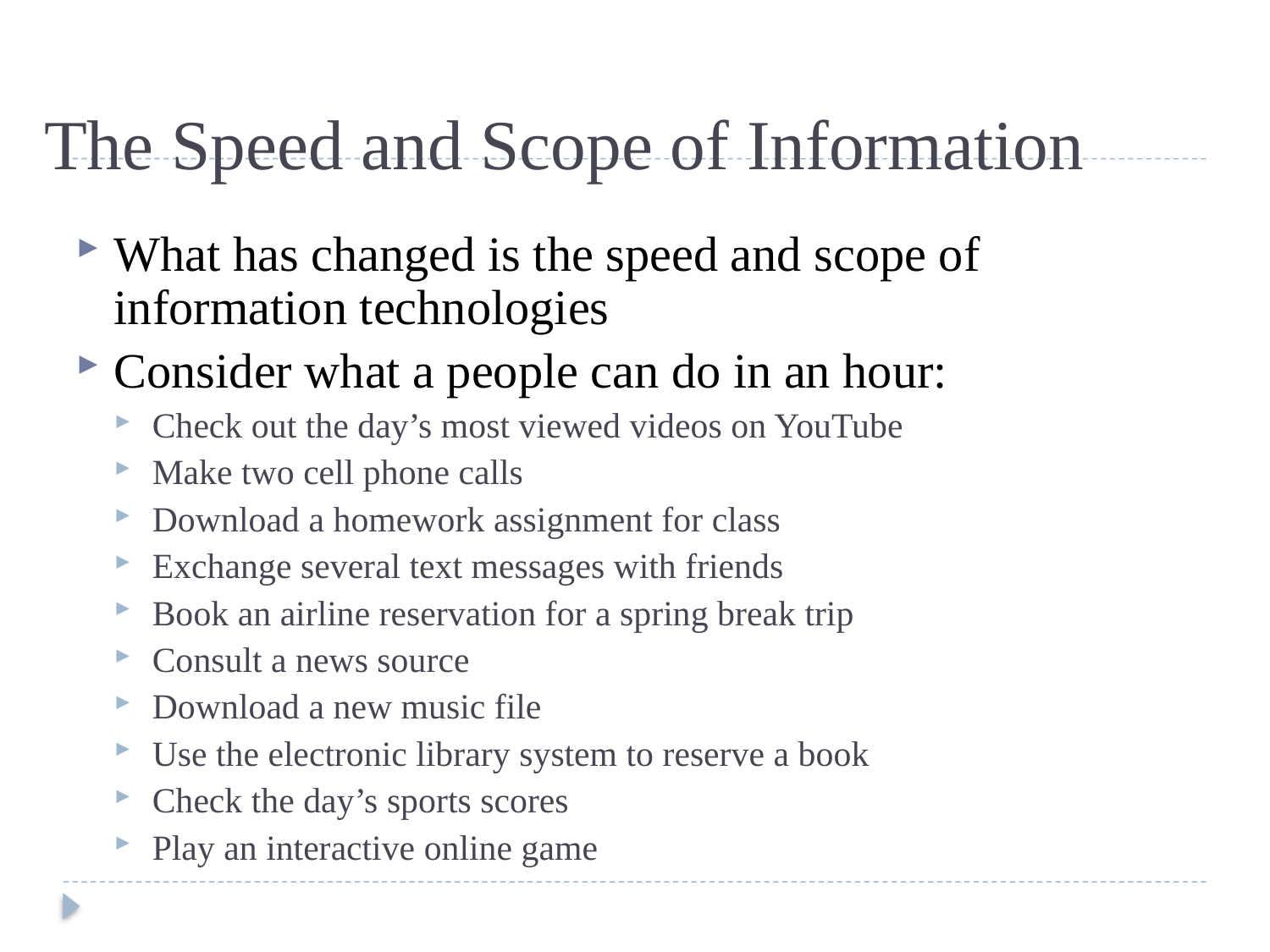

# The Speed and Scope of Information
What has changed is the speed and scope of information technologies
Consider what a people can do in an hour:
Check out the day’s most viewed videos on YouTube
Make two cell phone calls
Download a homework assignment for class
Exchange several text messages with friends
Book an airline reservation for a spring break trip
Consult a news source
Download a new music file
Use the electronic library system to reserve a book
Check the day’s sports scores
Play an interactive online game
12